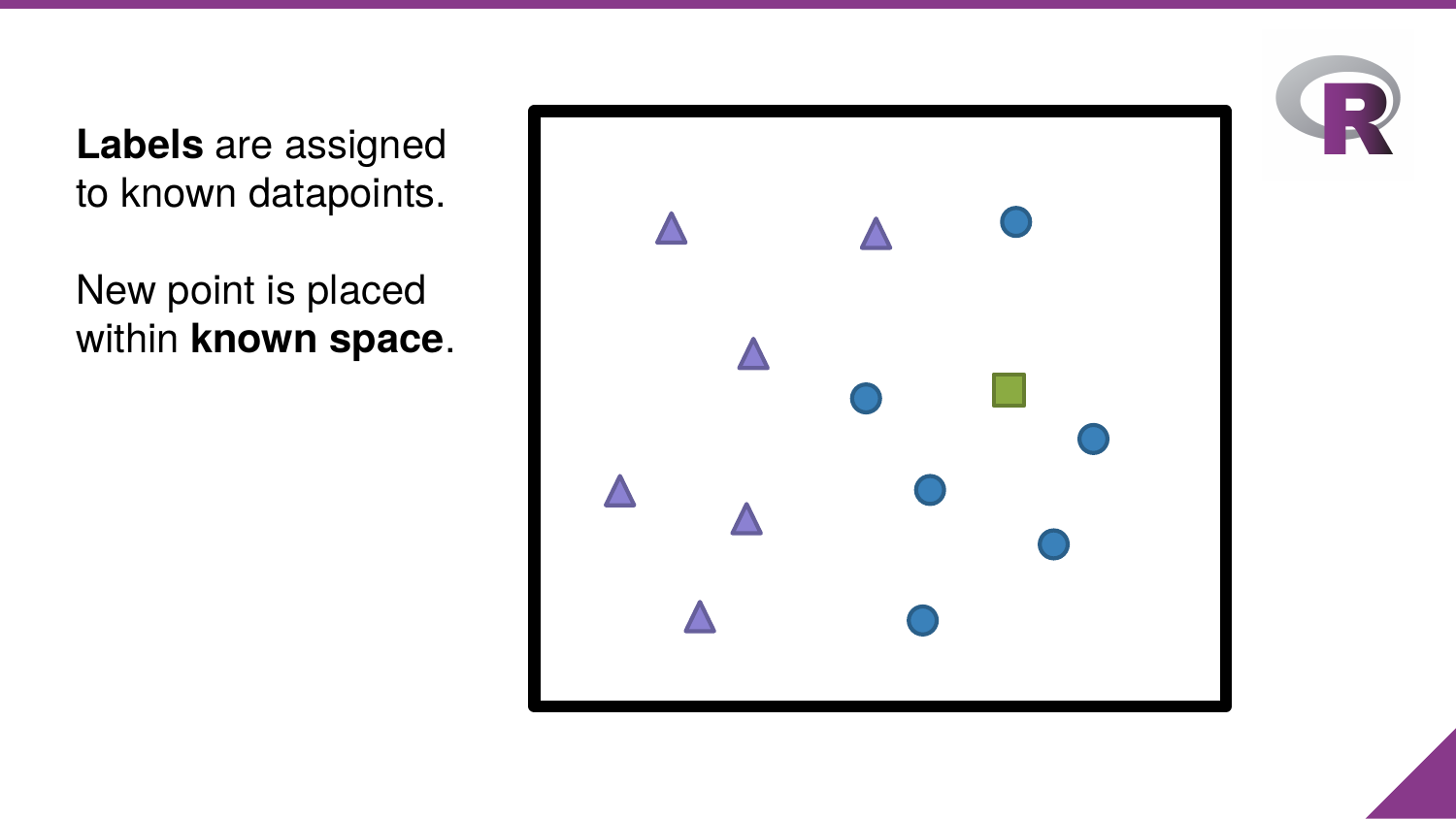

Labels are assigned to known datapoints.

New point is placed within known space.